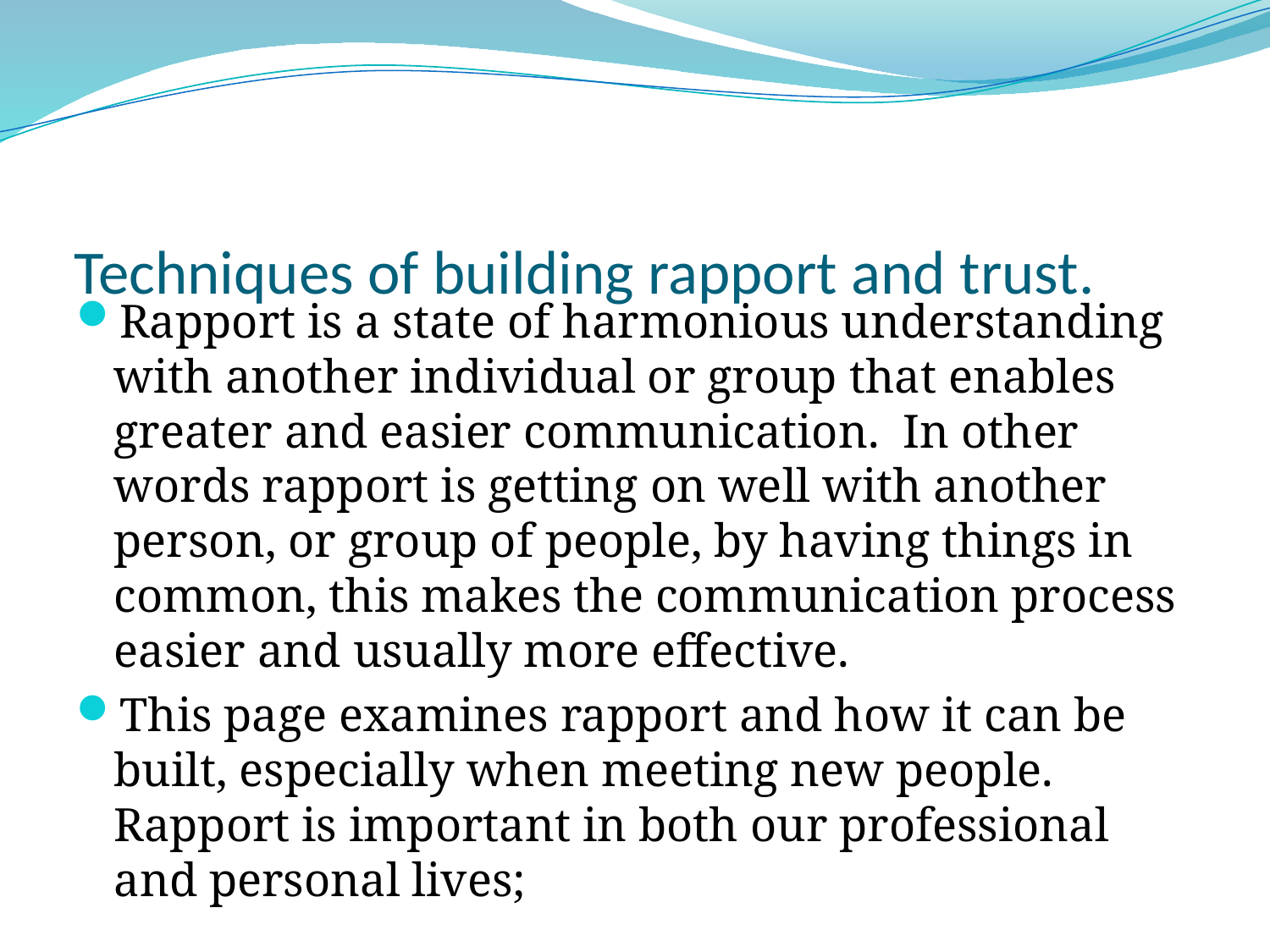

# Techniques of building rapport and trust.
Rapport is a state of harmonious understanding with another individual or group that enables greater and easier communication.  In other words rapport is getting on well with another person, or group of people, by having things in common, this makes the communication process easier and usually more effective.
This page examines rapport and how it can be built, especially when meeting new people.  Rapport is important in both our professional and personal lives;